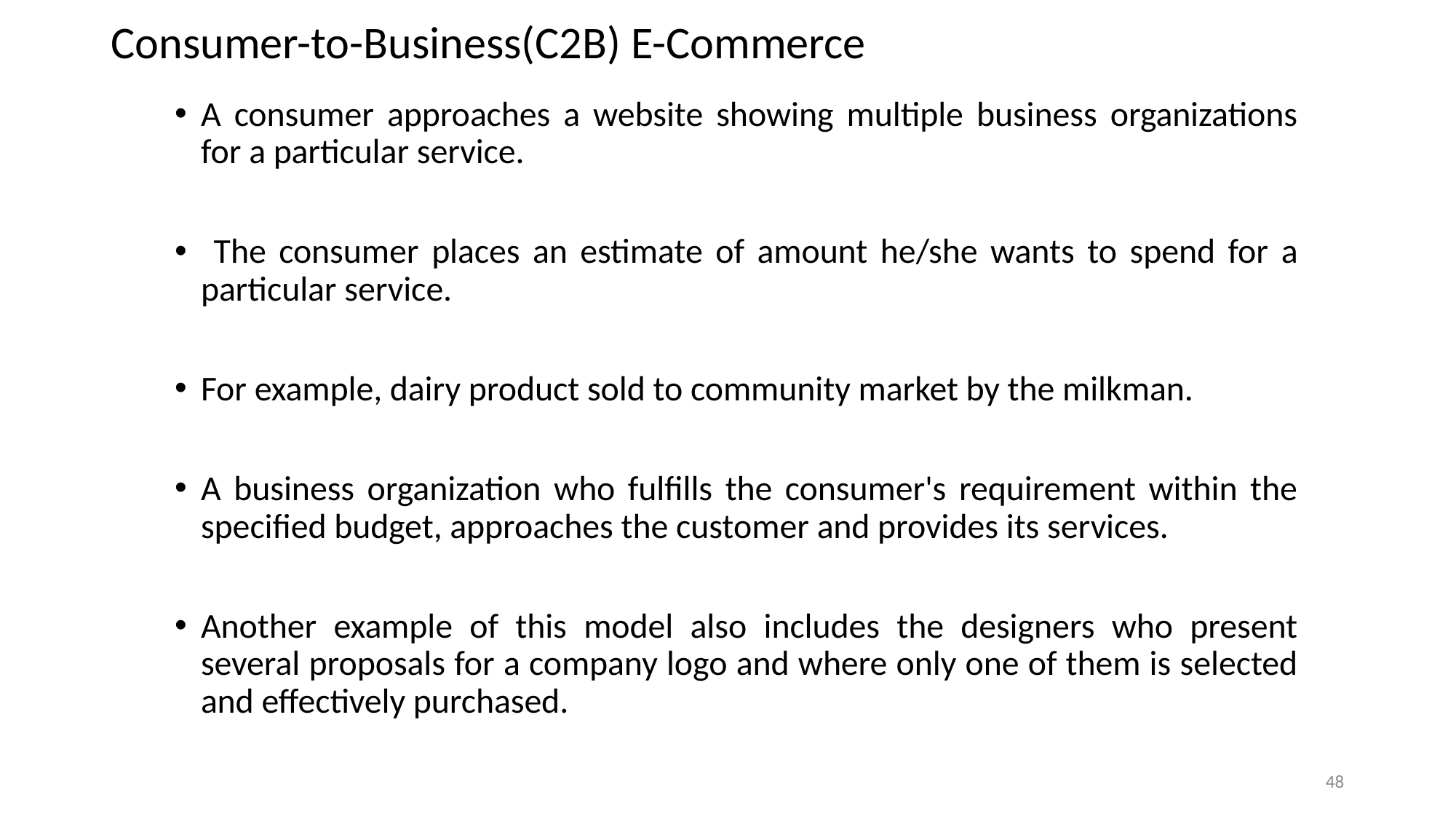

# Consumer-to-Business(C2B) E-Commerce
A consumer approaches a website showing multiple business organizations for a particular service.

 The consumer places an estimate of amount he/she wants to spend for a particular service.

For example, dairy product sold to community market by the milkman.

A business organization who fulfills the consumer's requirement within the specified budget, approaches the customer and provides its services.

Another example of this model also includes the designers who present several proposals for a company logo and where only one of them is selected and effectively purchased.
48